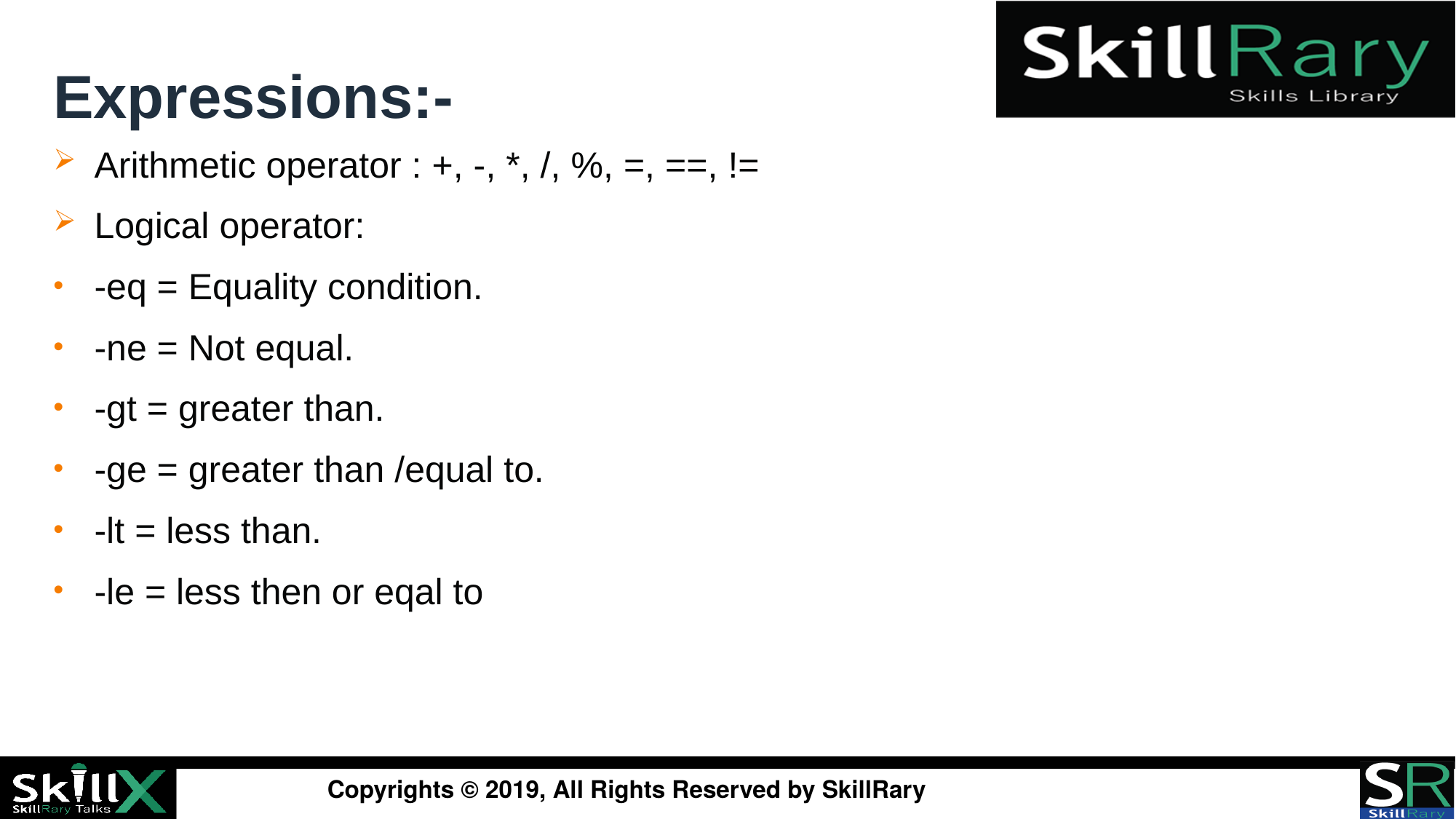

Expressions:-
Arithmetic operator : +, -, *, /, %, =, ==, !=
Logical operator:
-eq = Equality condition.
-ne = Not equal.
-gt = greater than.
-ge = greater than /equal to.
-lt = less than.
-le = less then or eqal to